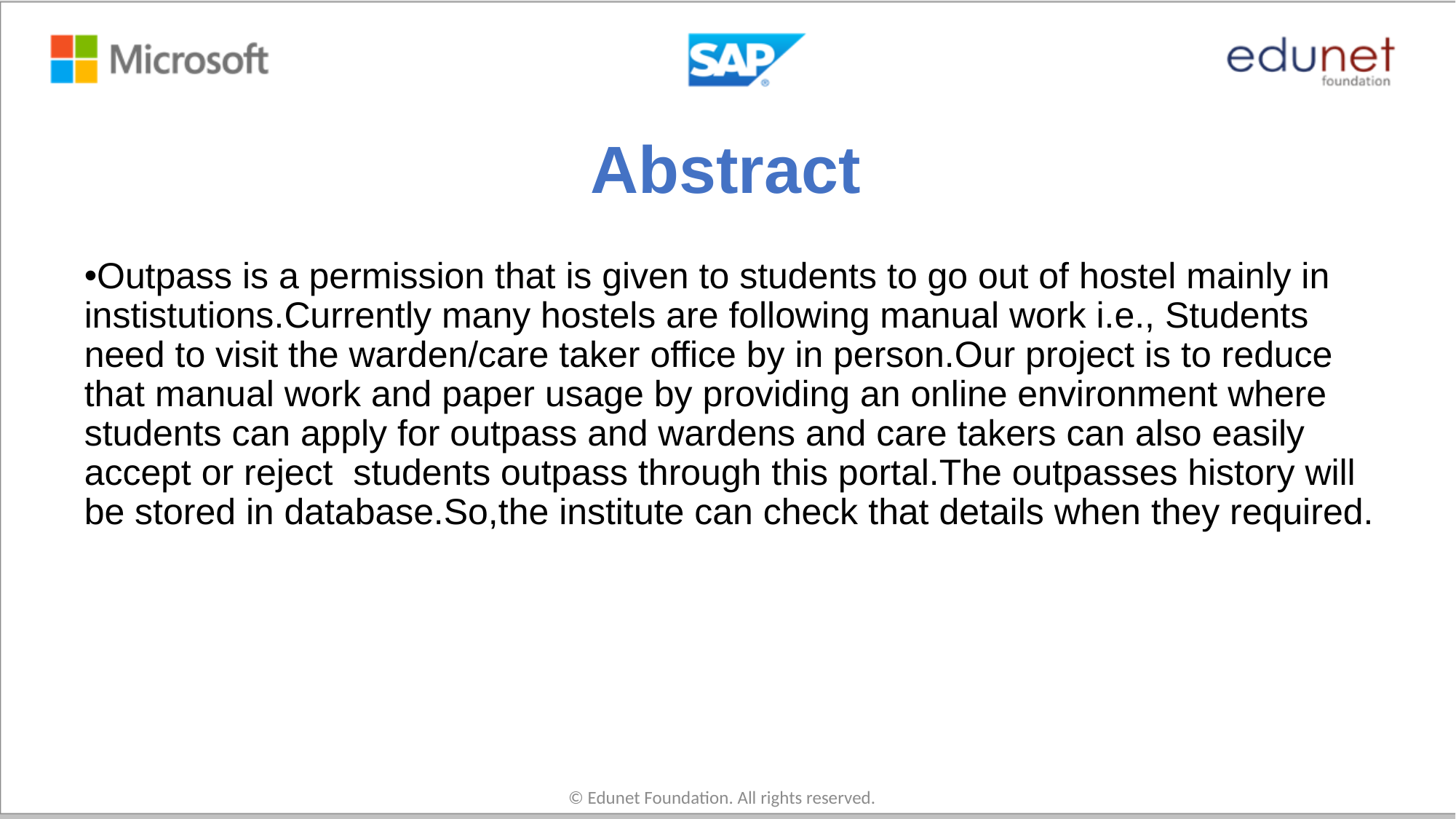

# Abstract
Outpass is a permission that is given to students to go out of hostel mainly in instistutions.Currently many hostels are following manual work i.e., Students need to visit the warden/care taker office by in person.Our project is to reduce that manual work and paper usage by providing an online environment where students can apply for outpass and wardens and care takers can also easily accept or reject  students outpass through this portal.The outpasses history will be stored in database.So,the institute can check that details when they required.
© Edunet Foundation. All rights reserved.